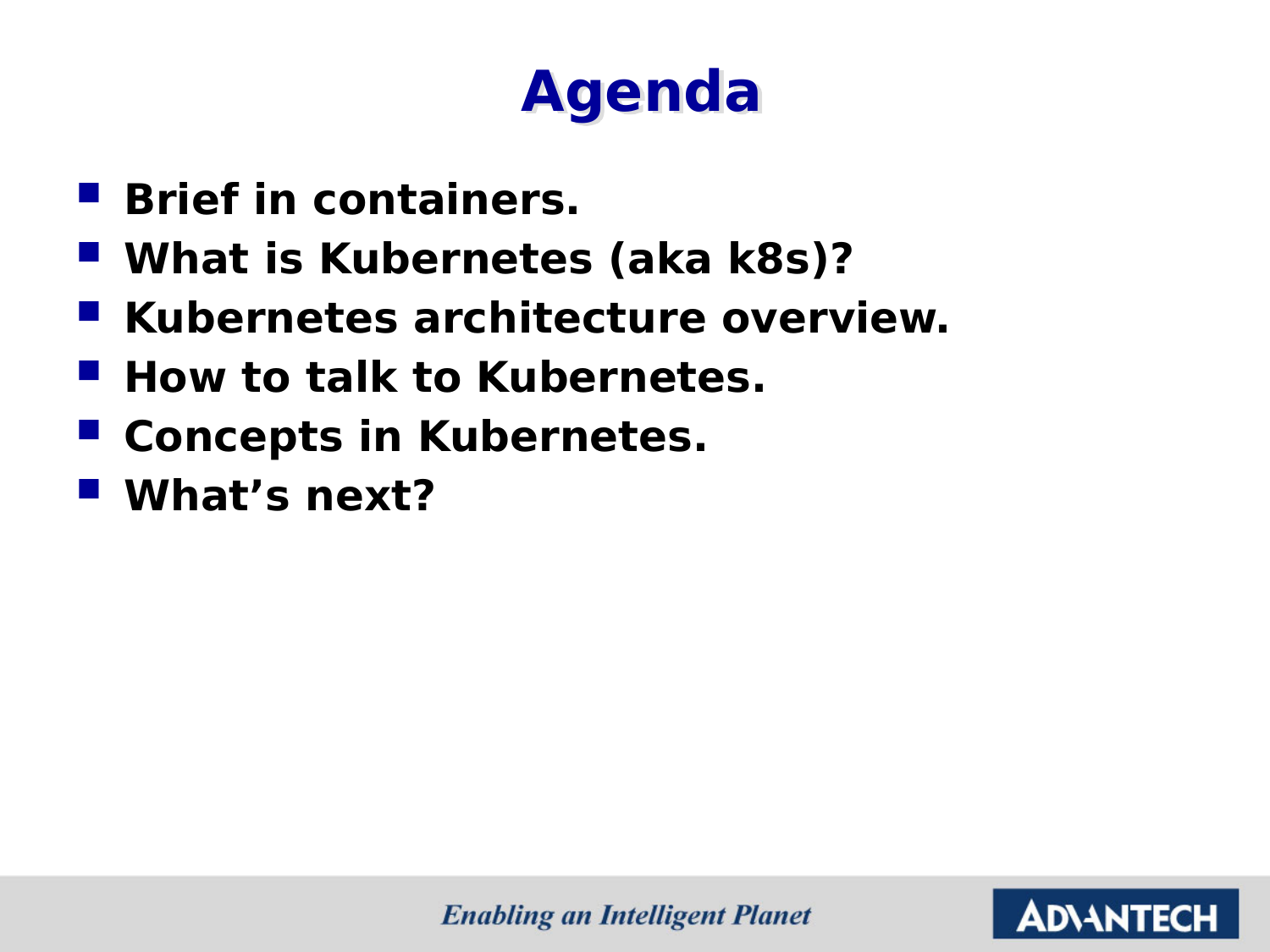

# Agenda
Brief in containers.
What is Kubernetes (aka k8s)?
Kubernetes architecture overview.
How to talk to Kubernetes.
Concepts in Kubernetes.
What’s next?